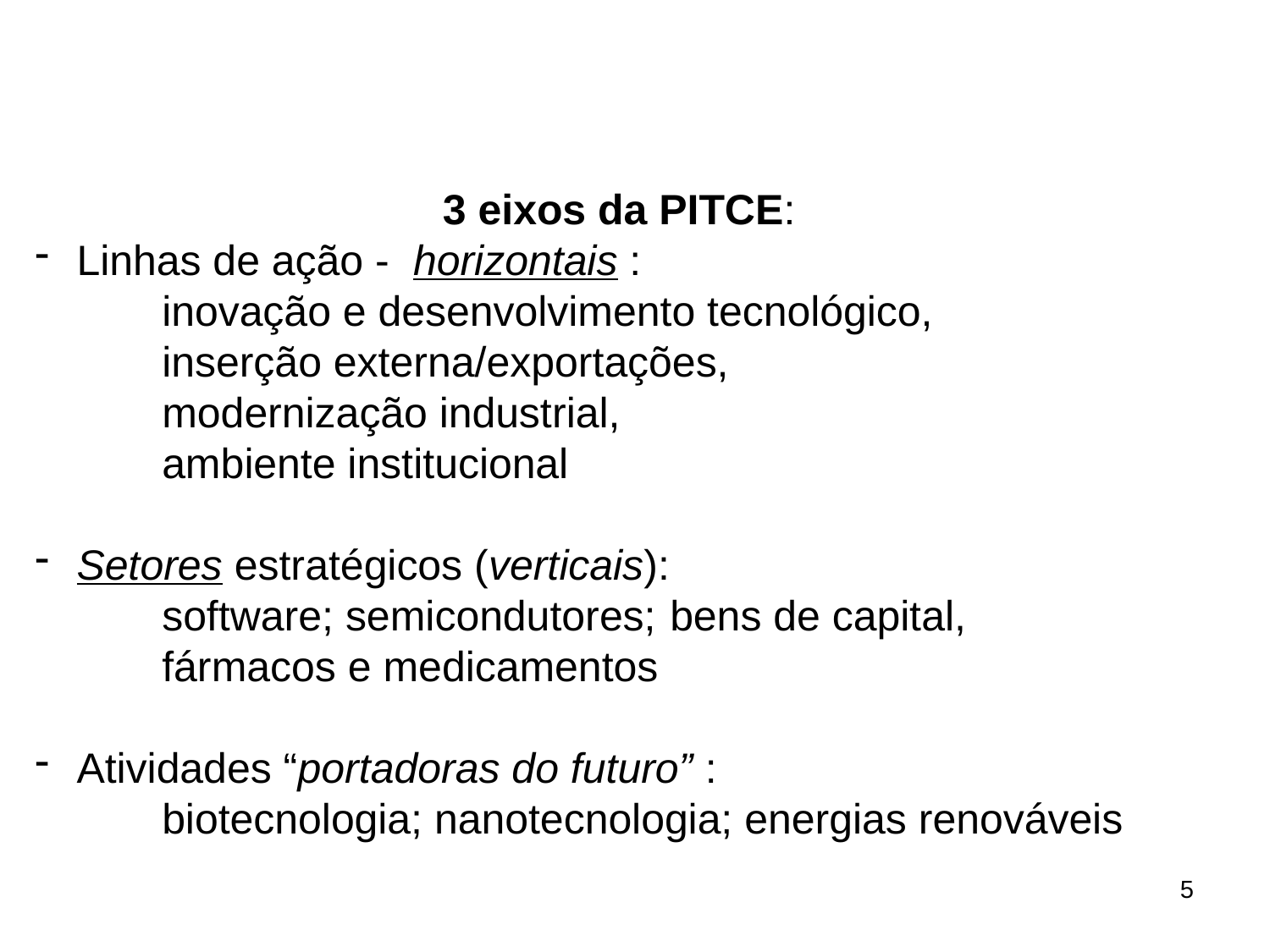

3 eixos da PITCE:
 Linhas de ação -  horizontais :
	inovação e desenvolvimento tecnológico,
	inserção externa/exportações,
	modernização industrial,
	ambiente institucional

 Setores estratégicos (verticais):
	software; semicondutores; 	bens de capital,
	fármacos e medicamentos

 Atividades “portadoras do futuro” :
	biotecnologia; nanotecnologia; energias renováveis
5